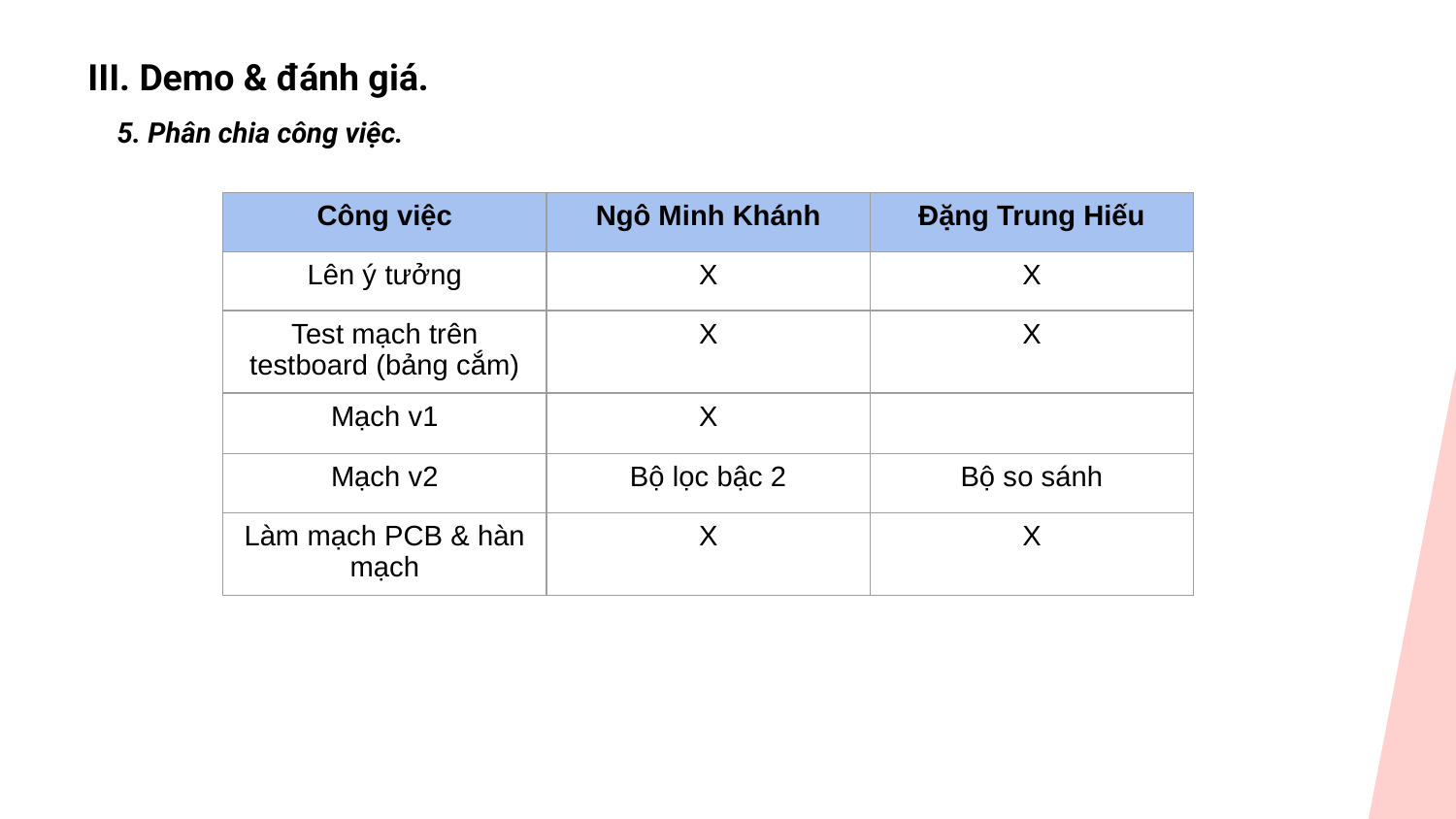

III. Demo & đánh giá.
5. Phân chia công việc.

| Công việc | Ngô Minh Khánh | Đặng Trung Hiếu |
| --- | --- | --- |
| Lên ý tưởng | X | X |
| Test mạch trên testboard (bảng cắm) | X | X |
| Mạch v1 | X |  |
| Mạch v2 | Bộ lọc bậc 2 | Bộ so sánh |
| Làm mạch PCB & hàn mạch | X | X |